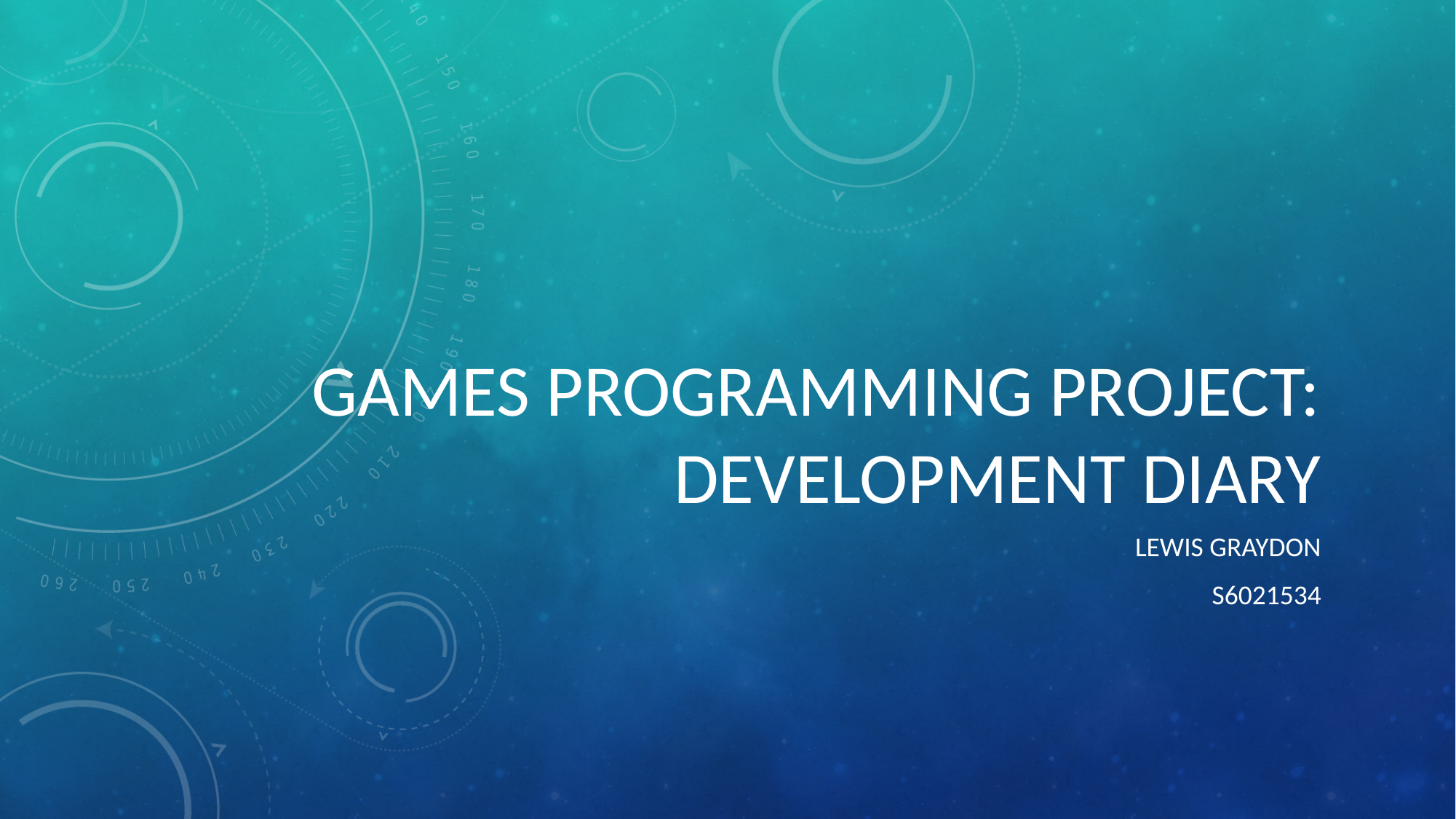

# Games Programming Project: Development Diary
Lewis Graydon
S6021534